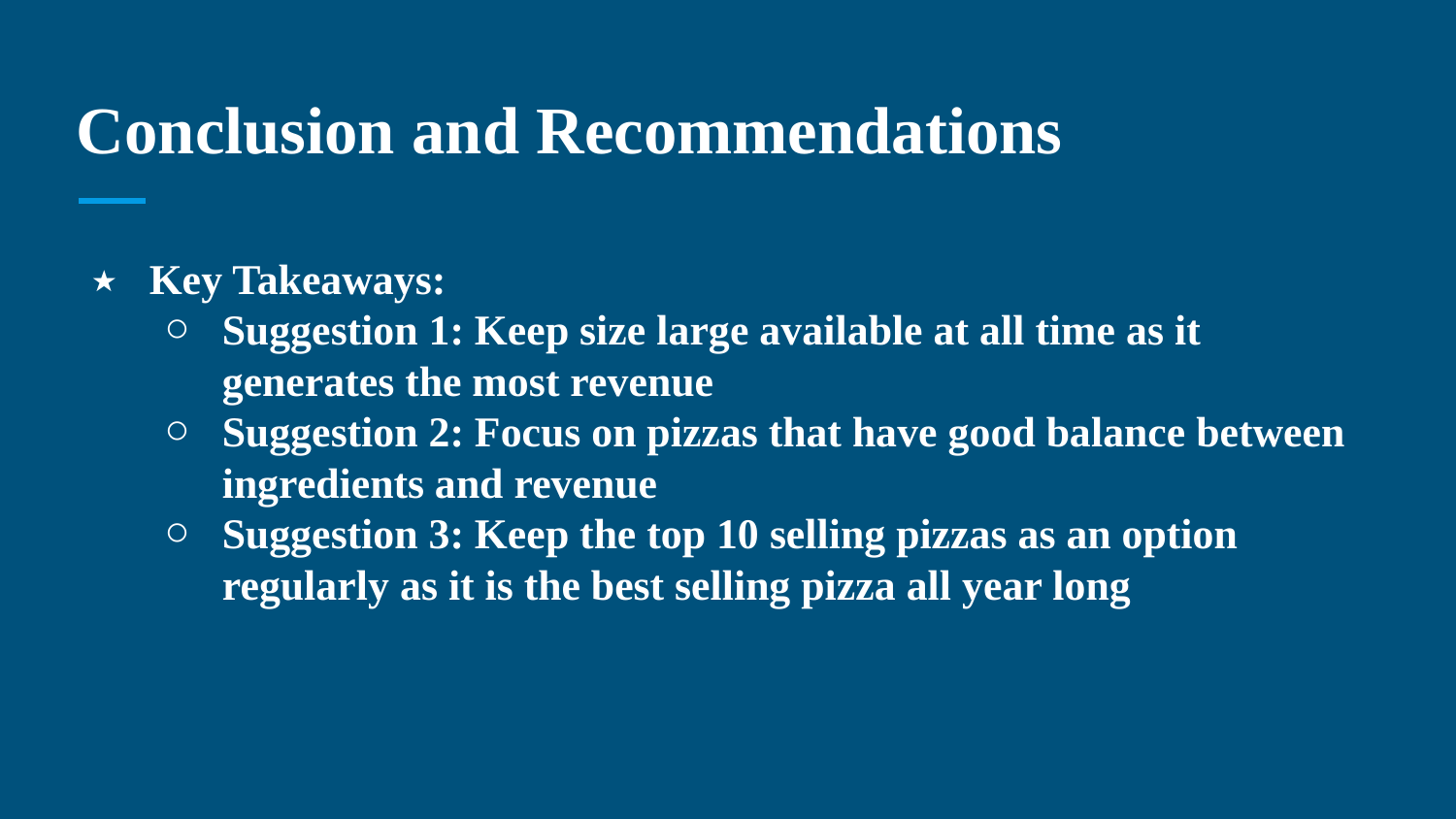

# Conclusion and Recommendations
Key Takeaways:
Suggestion 1: Keep size large available at all time as it generates the most revenue
Suggestion 2: Focus on pizzas that have good balance between ingredients and revenue
Suggestion 3: Keep the top 10 selling pizzas as an option regularly as it is the best selling pizza all year long